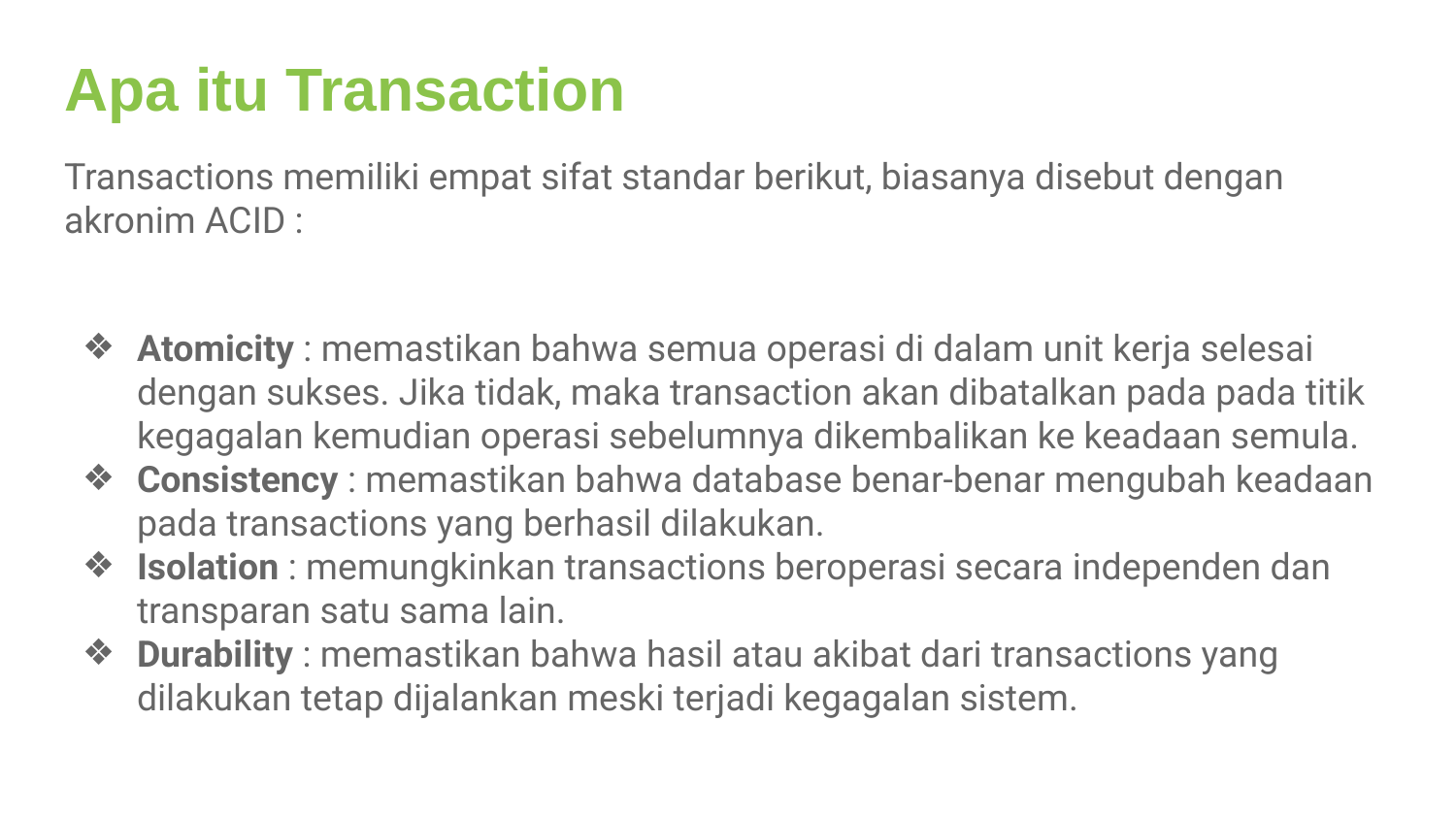

# Apa itu Transaction
Transactions memiliki empat sifat standar berikut, biasanya disebut dengan akronim ACID :

Atomicity : memastikan bahwa semua operasi di dalam unit kerja selesai dengan sukses. Jika tidak, maka transaction akan dibatalkan pada pada titik kegagalan kemudian operasi sebelumnya dikembalikan ke keadaan semula.
Consistency : memastikan bahwa database benar-benar mengubah keadaan pada transactions yang berhasil dilakukan.
Isolation : memungkinkan transactions beroperasi secara independen dan transparan satu sama lain.
Durability : memastikan bahwa hasil atau akibat dari transactions yang dilakukan tetap dijalankan meski terjadi kegagalan sistem.